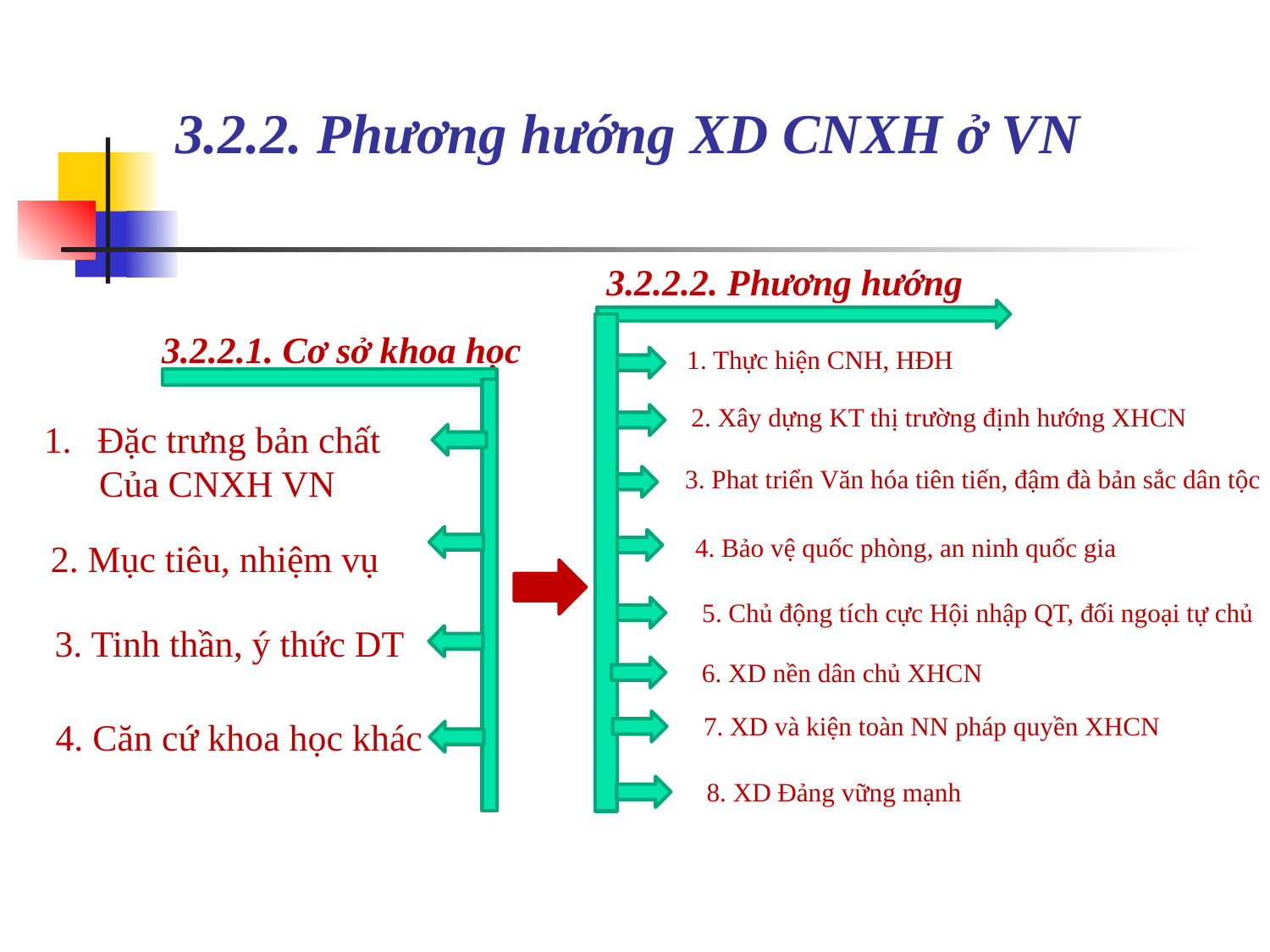

# 3.2.2. Phương hướng XD CNXH ở VN
3.2.2.2. Phương hướng

3.2.2.1. Cơ sở khoa học
1. Thực hiện CNH, HĐH

2. Xây dựng KT thị trường định hướng XHCN

Đặc trưng bản chất
Của CNXH VN

3. Phat triển Văn hóa tiên tiến, đậm đà bản sắc dân tộc

4. Bảo vệ quốc phòng, an ninh quốc gia

2. Mục tiêu, nhiệm vụ

5. Chủ động tích cực Hội nhập QT, đối ngoại tự chủ

3. Tinh thần, ý thức DT

6. XD nền dân chủ XHCN

7. XD và kiện toàn NN pháp quyền XHCN
4. Căn cứ khoa học khác

8. XD Đảng vững mạnh